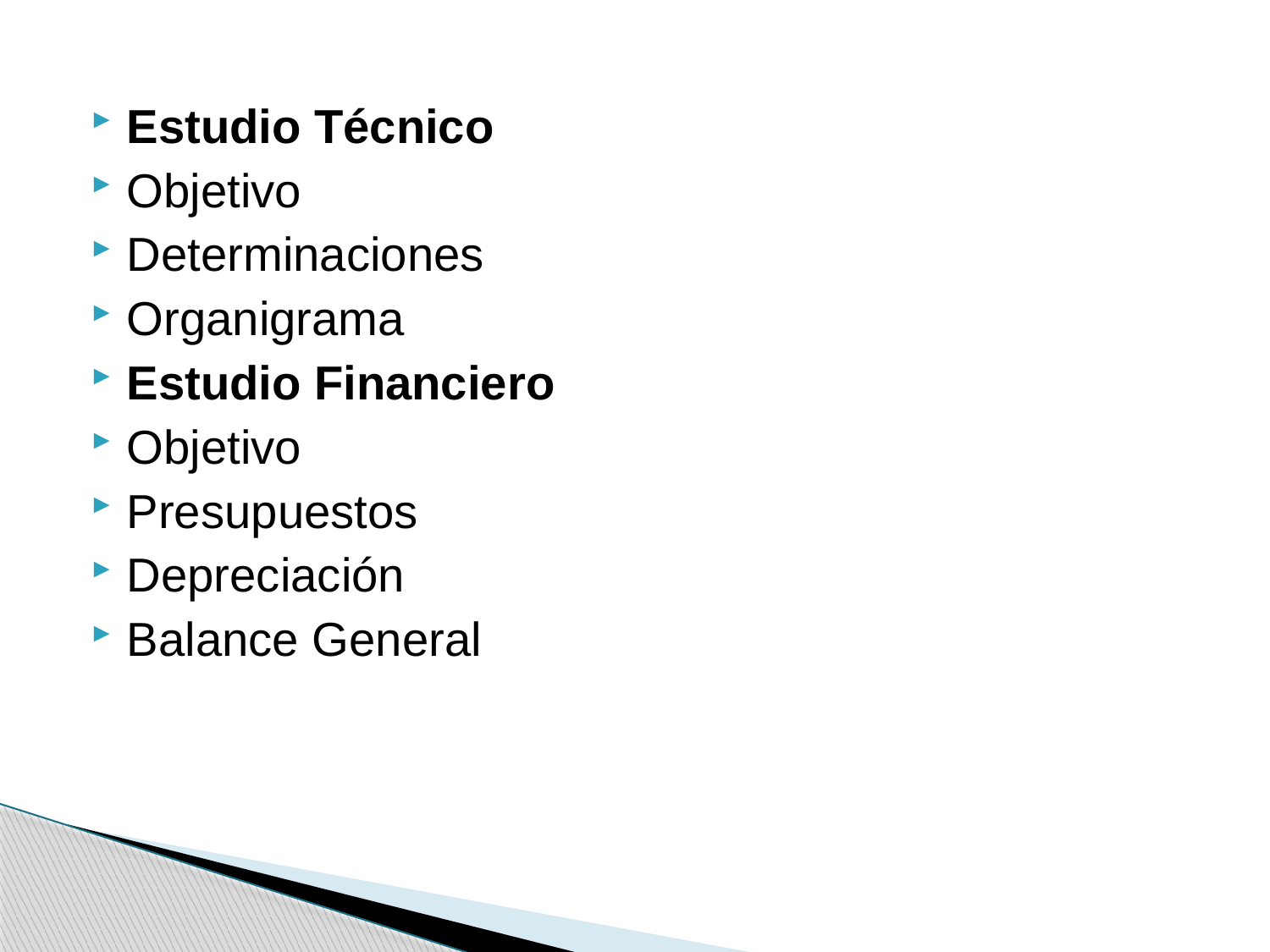

Estudio Técnico
Objetivo
Determinaciones
Organigrama
Estudio Financiero
Objetivo
Presupuestos
Depreciación
Balance General